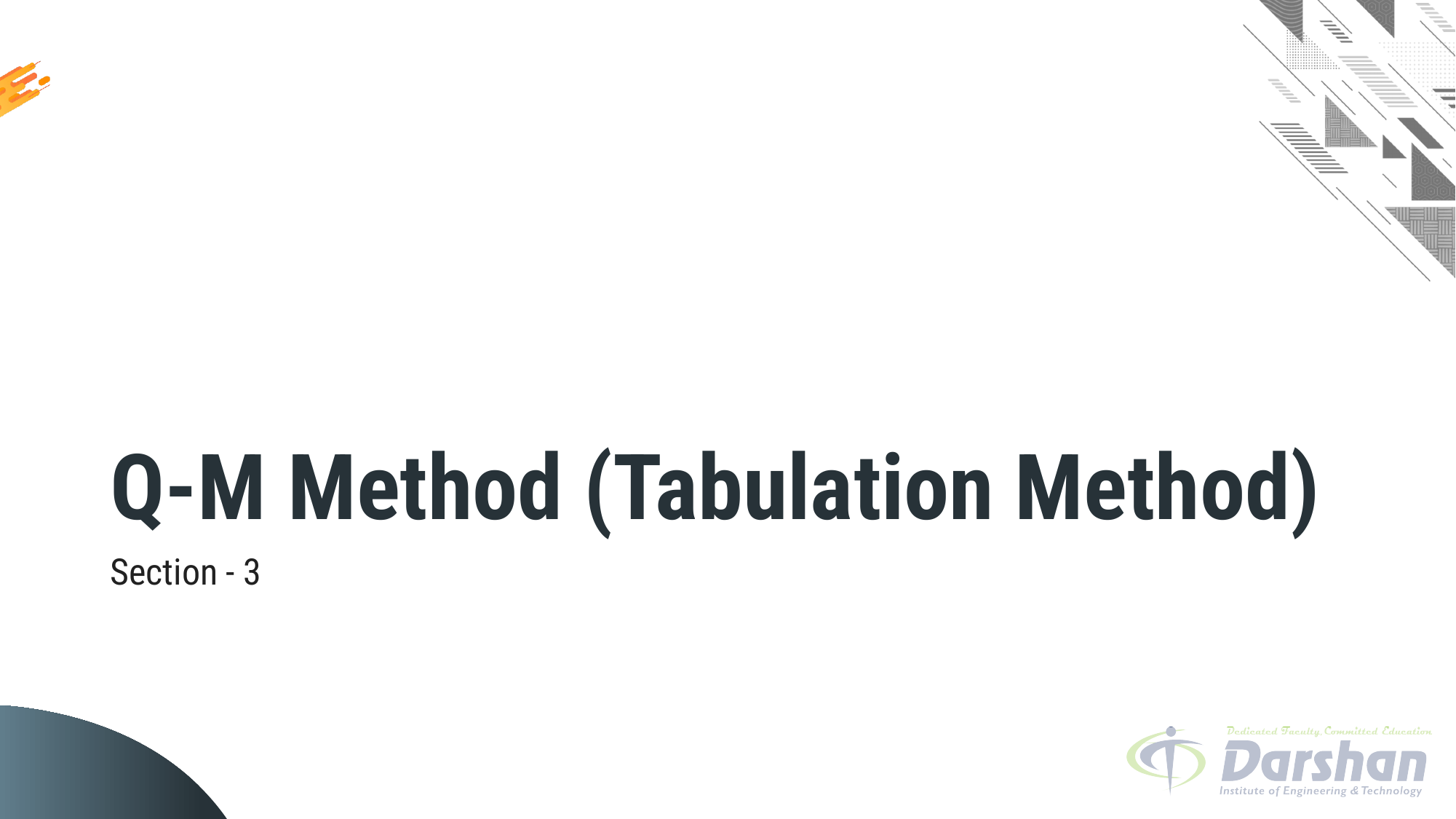

# Q-M Method (Tabulation Method)
Section - 3